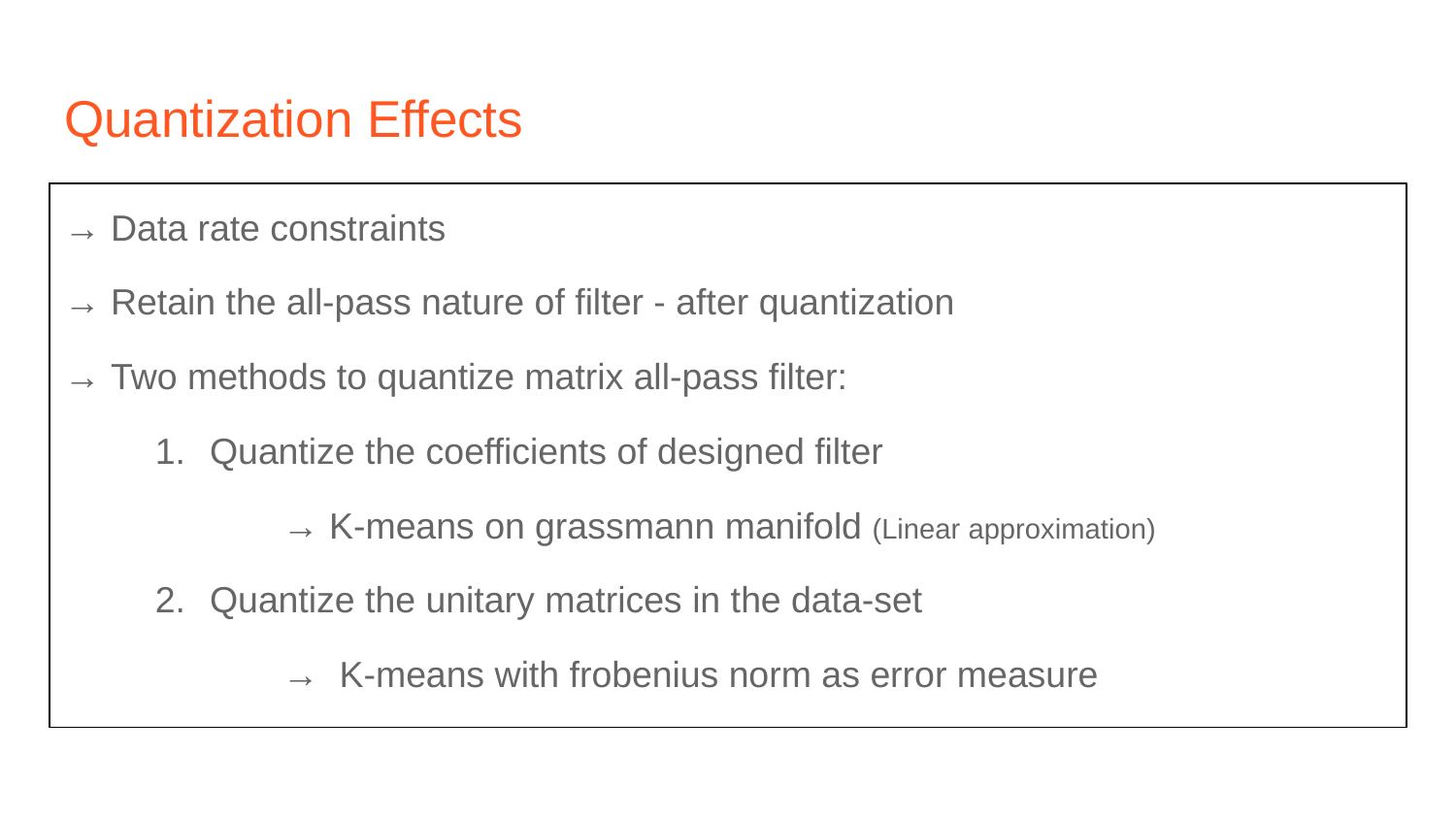

# Quantization Effects
→ Data rate constraints
→ Retain the all-pass nature of filter - after quantization
→ Two methods to quantize matrix all-pass filter:
Quantize the coefficients of designed filter
→ K-means on grassmann manifold (Linear approximation)
Quantize the unitary matrices in the data-set
→  K-means with frobenius norm as error measure